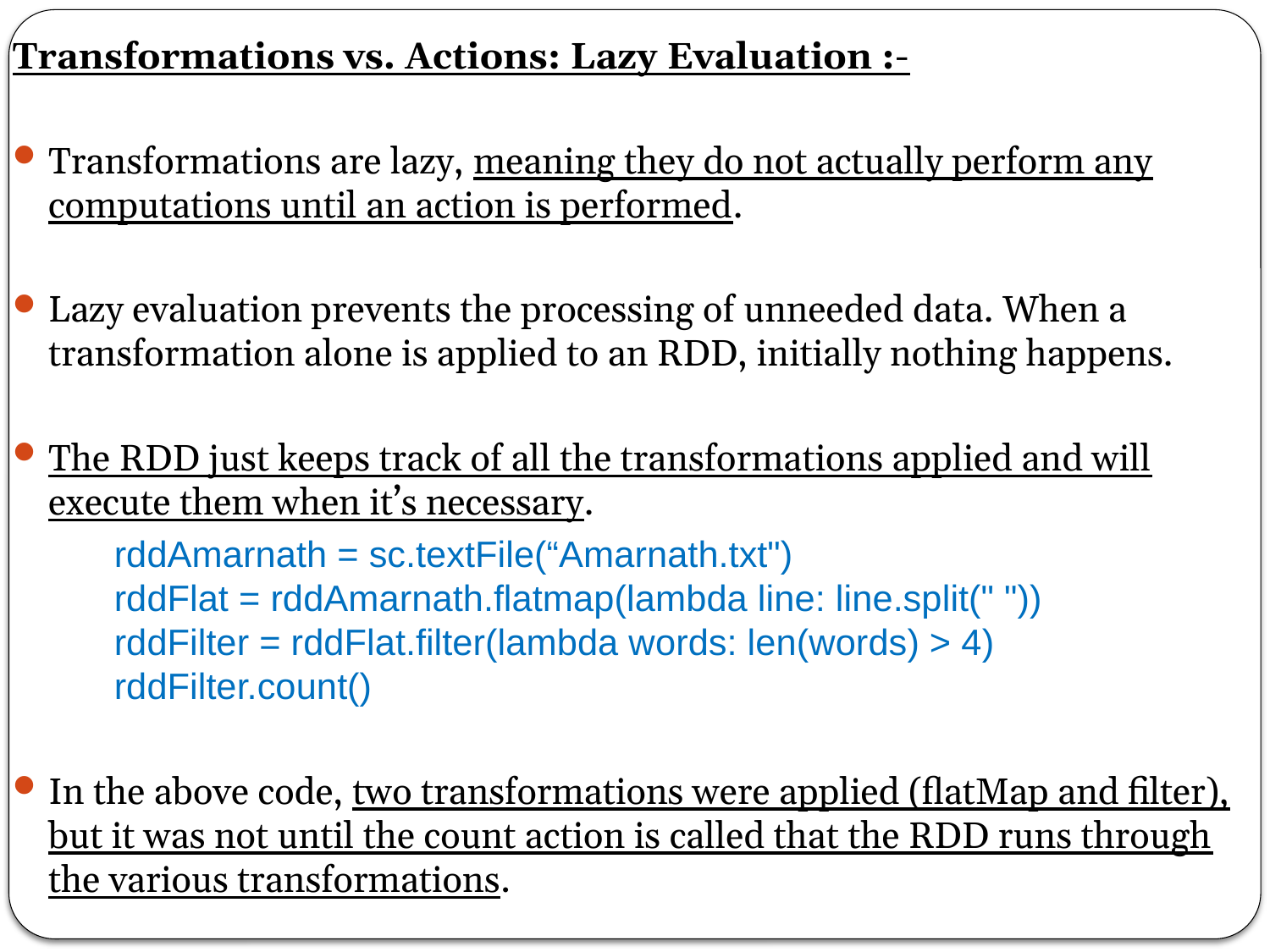

Transformations vs. Actions: Lazy Evaluation :-

Transformations are lazy, meaning they do not actually perform any computations until an action is performed.

Lazy evaluation prevents the processing of unneeded data. When a transformation alone is applied to an RDD, initially nothing happens.

The RDD just keeps track of all the transformations applied and will execute them when it’s necessary.
	rddAmarnath = sc.textFile(“Amarnath.txt")
	rddFlat = rddAmarnath.flatmap(lambda line: line.split(" "))
	rddFilter = rddFlat.filter(lambda words: len(words) > 4)
	rddFilter.count()

In the above code, two transformations were applied (flatMap and filter), but it was not until the count action is called that the RDD runs through the various transformations.